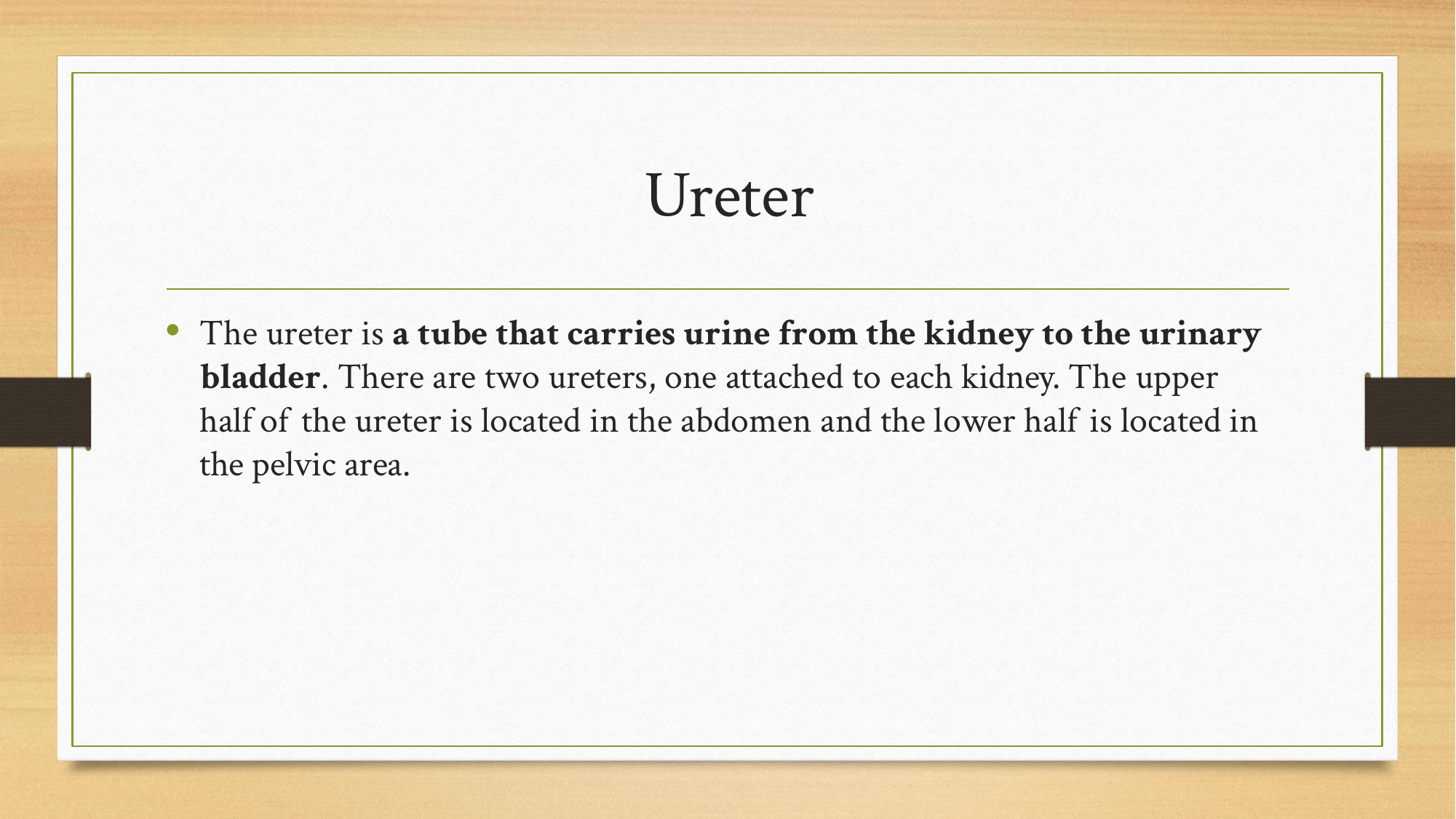

# Ureter
The ureter is a tube that carries urine from the kidney to the urinary bladder. There are two ureters, one attached to each kidney. The upper half of the ureter is located in the abdomen and the lower half is located in the pelvic area.